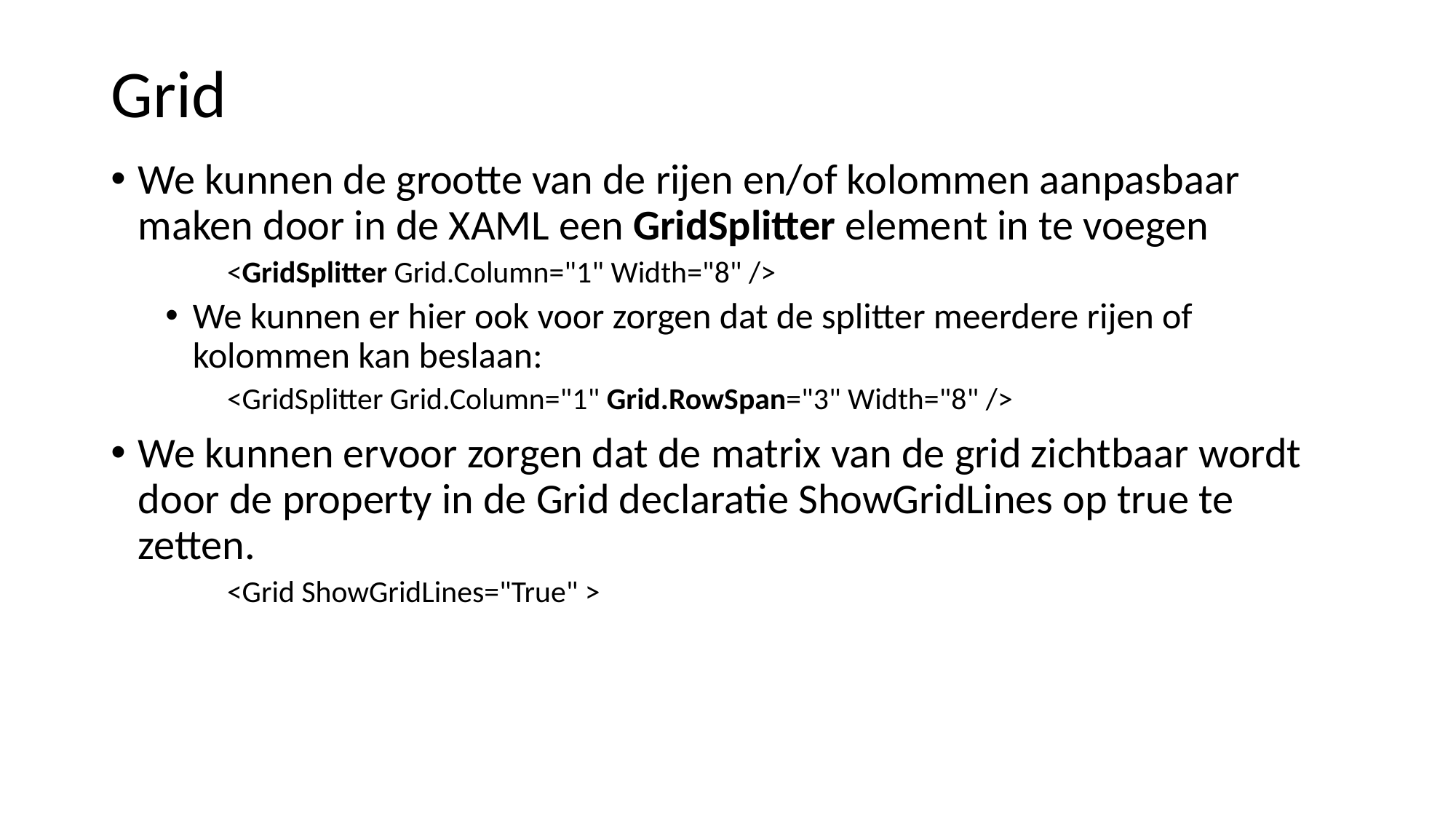

# Grid
We kunnen de grootte van de rijen en/of kolommen aanpasbaar maken door in de XAML een GridSplitter element in te voegen
 <GridSplitter Grid.Column="1" Width="8" />
We kunnen er hier ook voor zorgen dat de splitter meerdere rijen of kolommen kan beslaan:
 <GridSplitter Grid.Column="1" Grid.RowSpan="3" Width="8" />
We kunnen ervoor zorgen dat de matrix van de grid zichtbaar wordt door de property in de Grid declaratie ShowGridLines op true te zetten.
 <Grid ShowGridLines="True" >